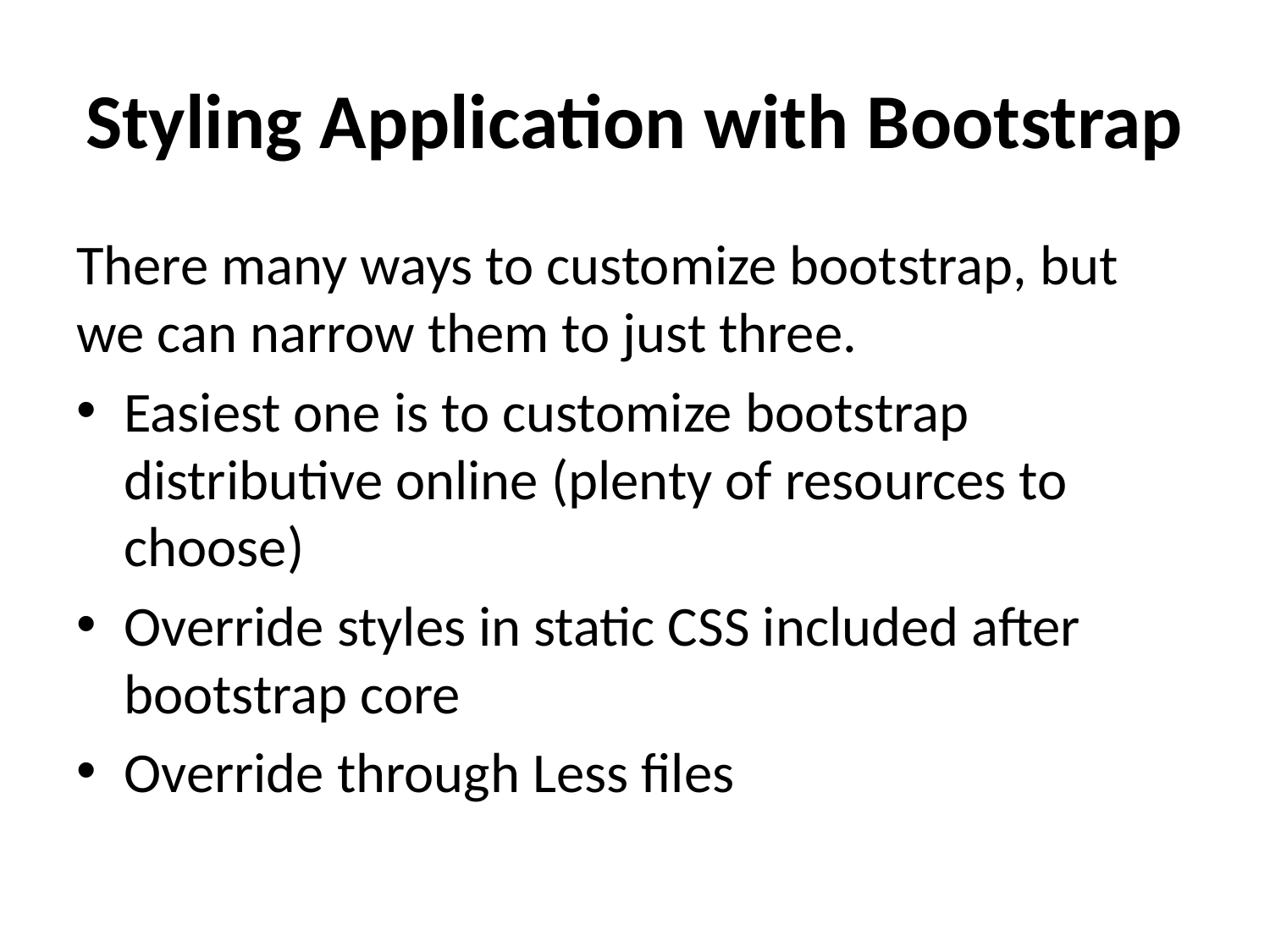

# Styling Application with Bootstrap
There many ways to customize bootstrap, but we can narrow them to just three.
Easiest one is to customize bootstrap distributive online (plenty of resources to choose)
Override styles in static CSS included after bootstrap core
Override through Less files